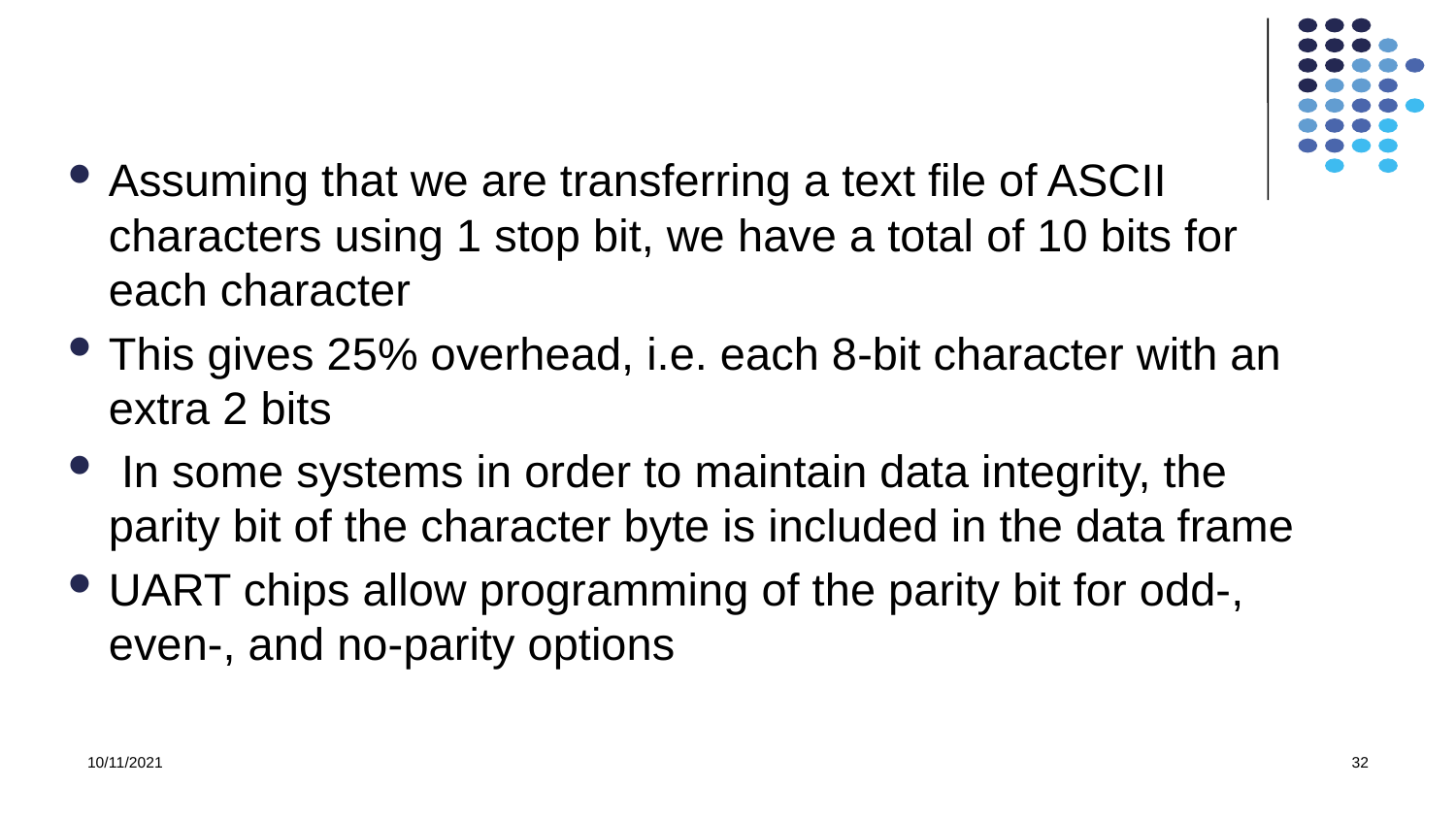

Assuming that we are transferring a text file of ASCII characters using 1 stop bit, we have a total of 10 bits for each character
This gives 25% overhead, i.e. each 8-bit character with an extra 2 bits
 In some systems in order to maintain data integrity, the parity bit of the character byte is included in the data frame
UART chips allow programming of the parity bit for odd-, even-, and no-parity options
10/11/2021
32